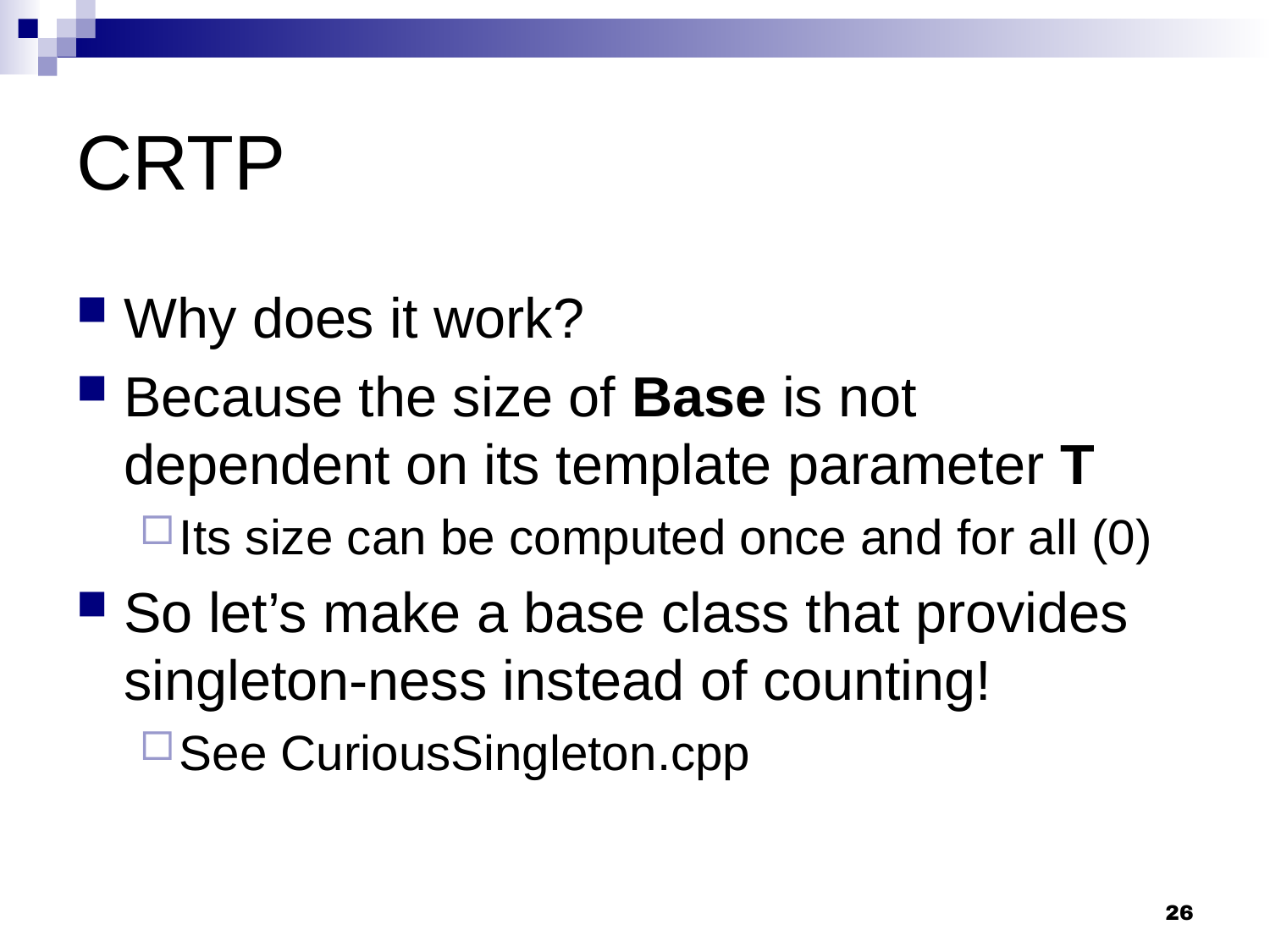

# CRTP
Why does it work?
Because the size of Base is not dependent on its template parameter T
Its size can be computed once and for all (0)
So let’s make a base class that provides singleton-ness instead of counting!
See CuriousSingleton.cpp
26